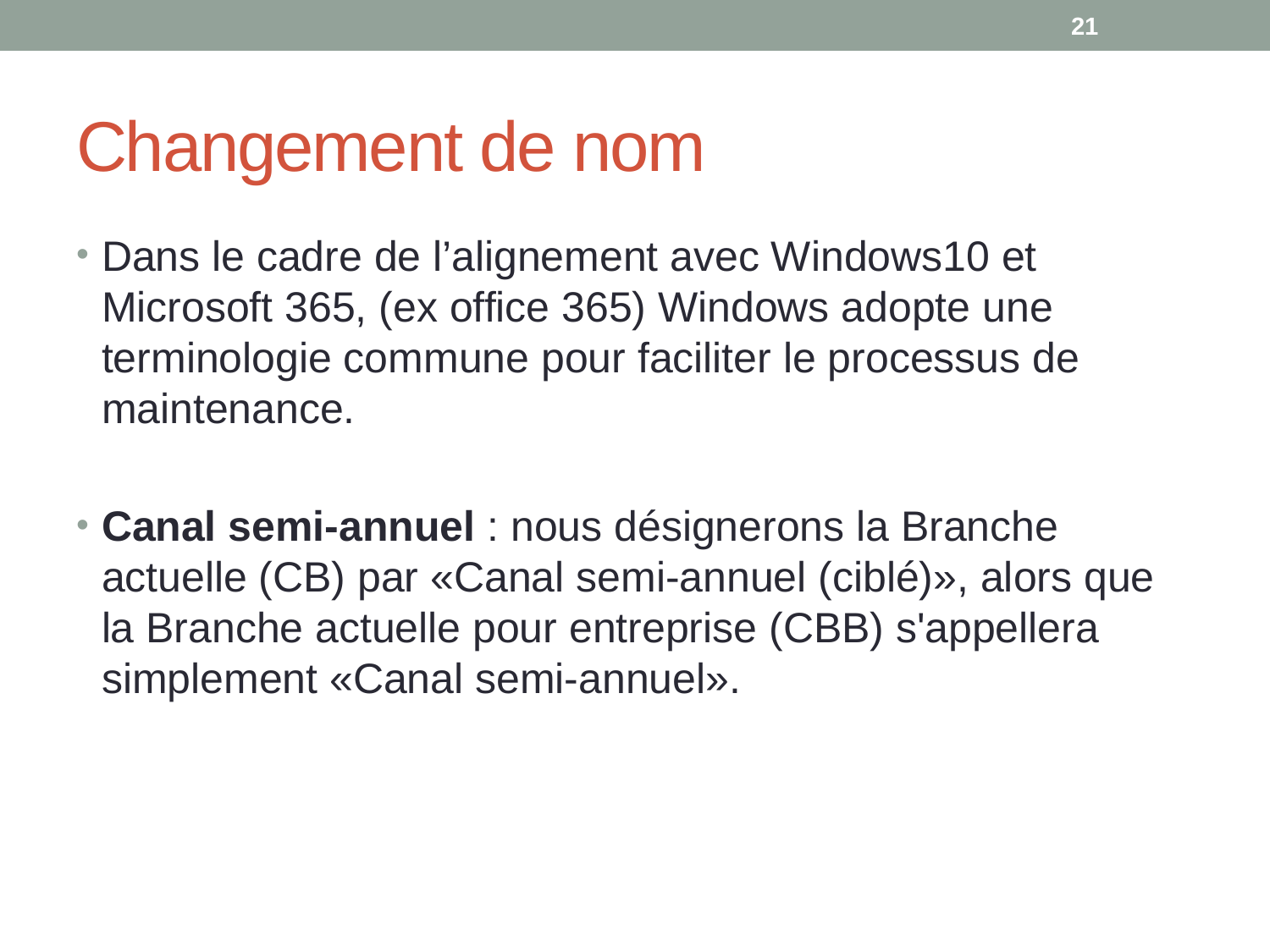

21
# Changement de nom
Dans le cadre de l’alignement avec Windows10 et Microsoft 365, (ex office 365) Windows adopte une terminologie commune pour faciliter le processus de maintenance.

Canal semi-annuel : nous désignerons la Branche actuelle (CB) par «Canal semi-annuel (ciblé)», alors que la Branche actuelle pour entreprise (CBB) s'appellera simplement «Canal semi-annuel».